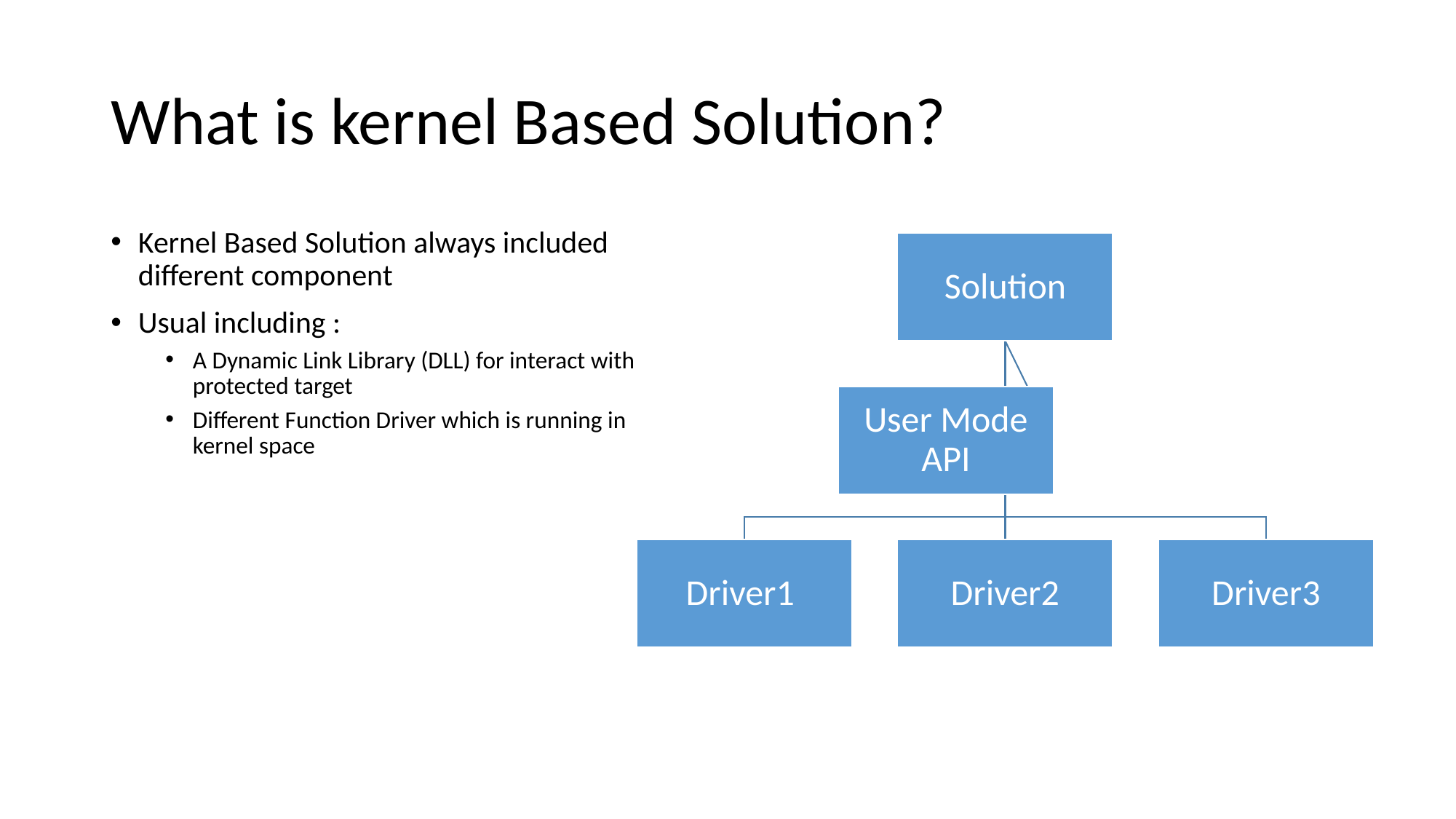

# What is kernel Based Solution?
Kernel Based Solution always included different component
Usual including :
A Dynamic Link Library (DLL) for interact with protected target
Different Function Driver which is running in kernel space

Solution
Driver1
Driver2
Driver3
User Mode API